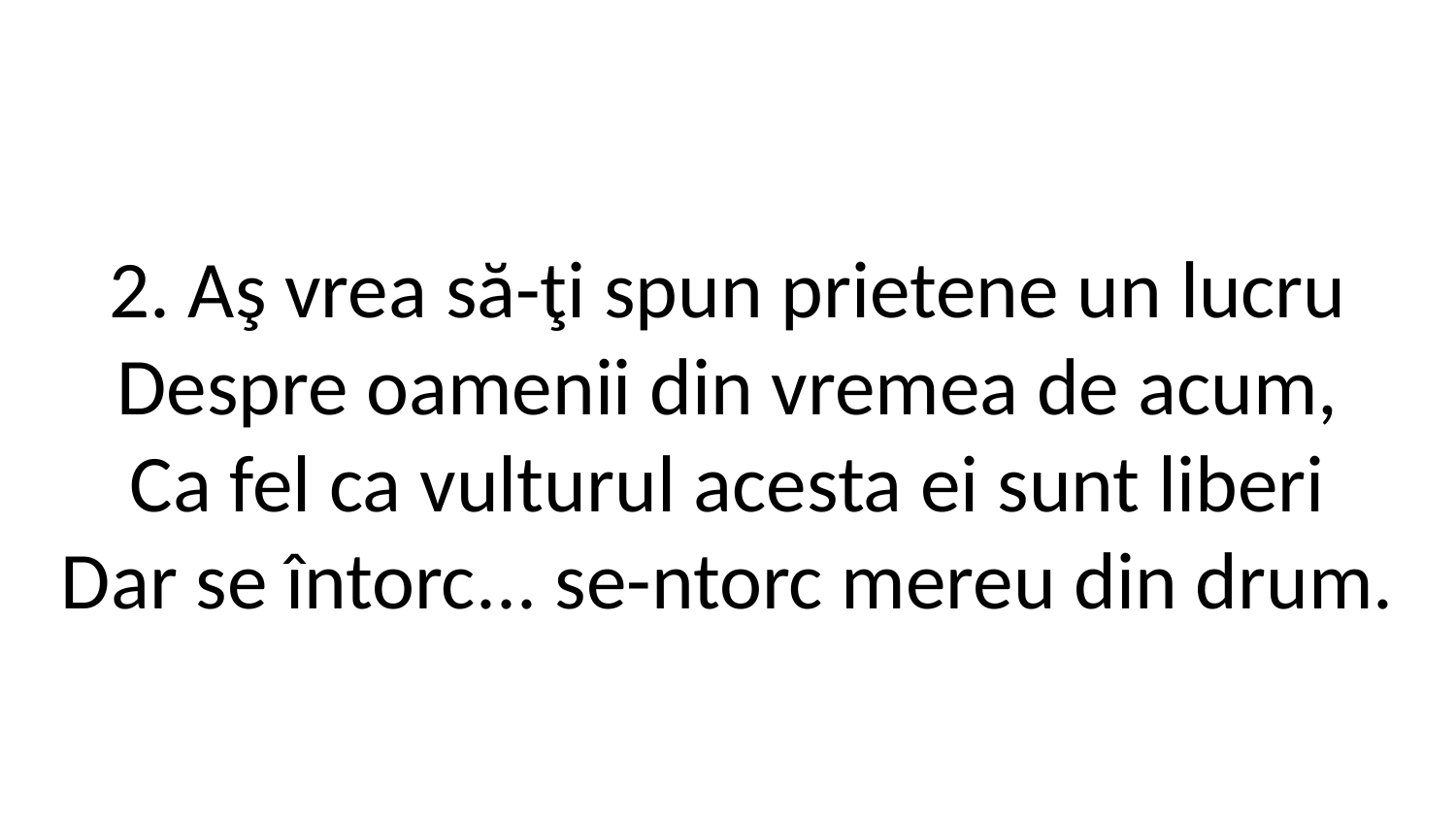

2. Aş vrea să-ţi spun prietene un lucru
Despre oamenii din vremea de acum,
Ca fel ca vulturul acesta ei sunt liberi
Dar se întorc... se-ntorc mereu din drum.